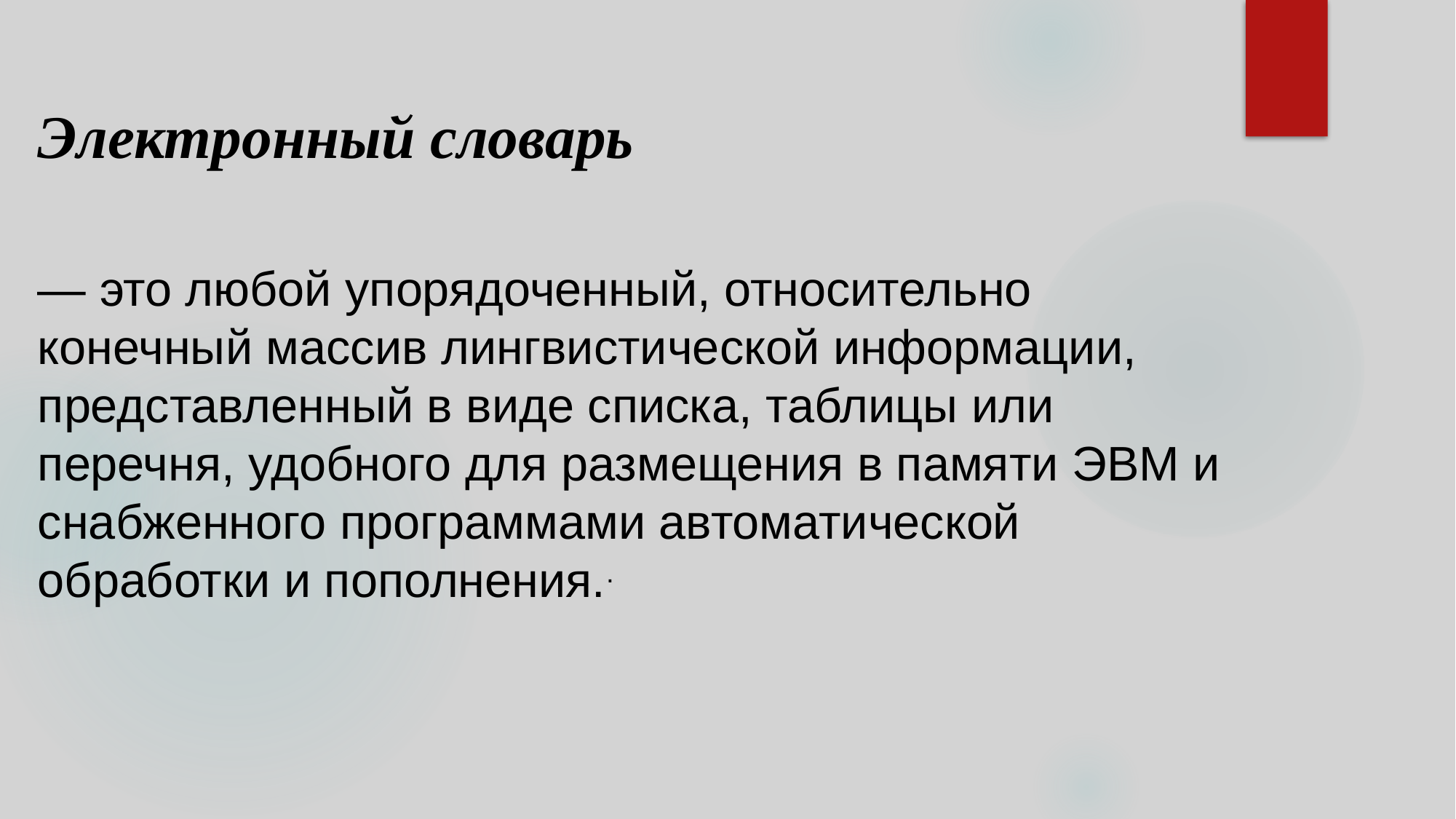

Электронный словарь

— это любой упорядоченный, относительно конечный массив лингвистической информации, представленный в виде списка, таблицы или перечня, удобного для размещения в памяти ЭВМ и снабженного программами автоматической обработки и пополнения..